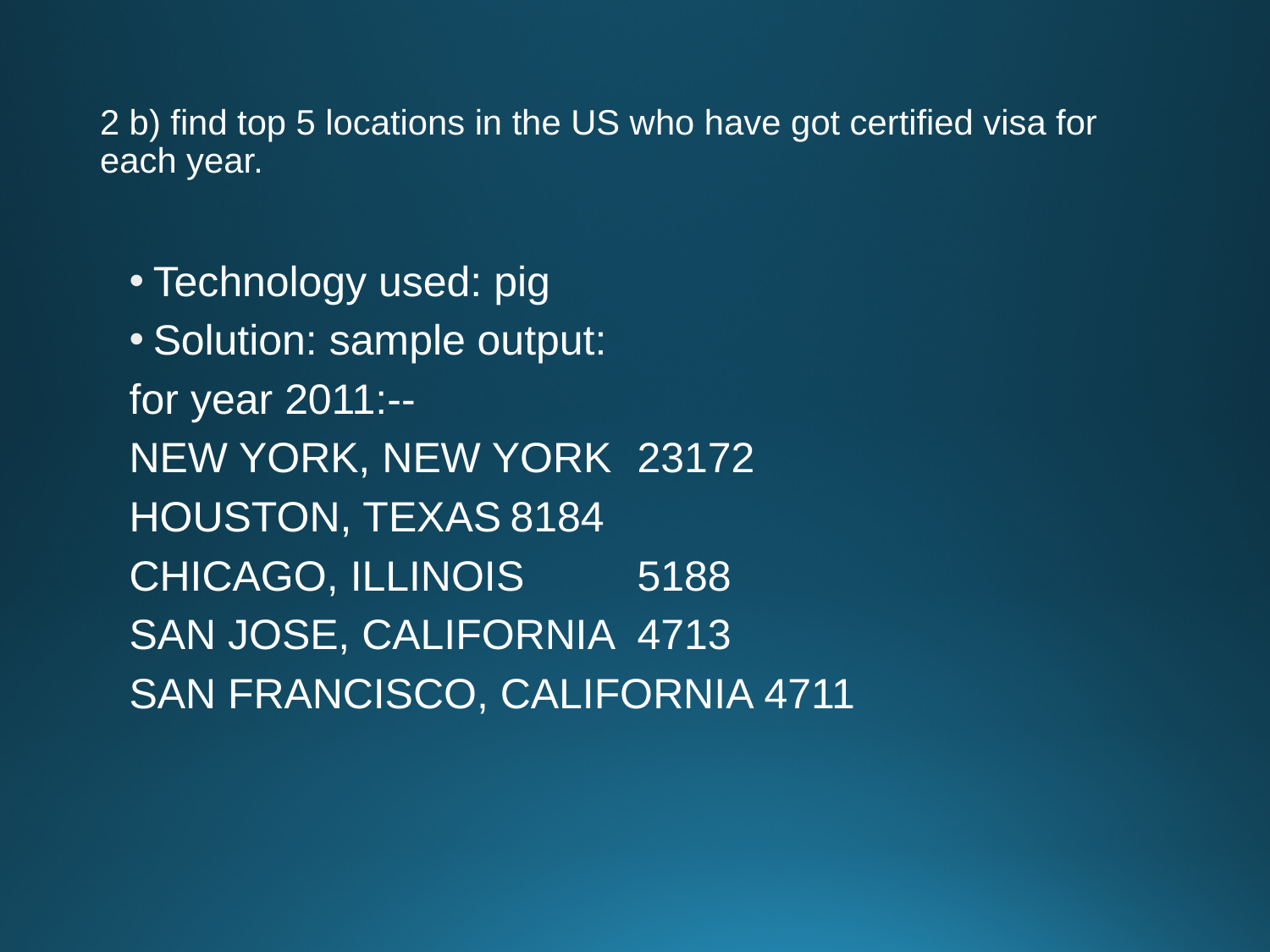

# 2 b) find top 5 locations in the US who have got certified visa for each year.
Technology used: pig
Solution: sample output:
for year 2011:--
NEW YORK, NEW YORK	23172
HOUSTON, TEXAS	8184
CHICAGO, ILLINOIS	5188
SAN JOSE, CALIFORNIA	4713
SAN FRANCISCO, CALIFORNIA	4711